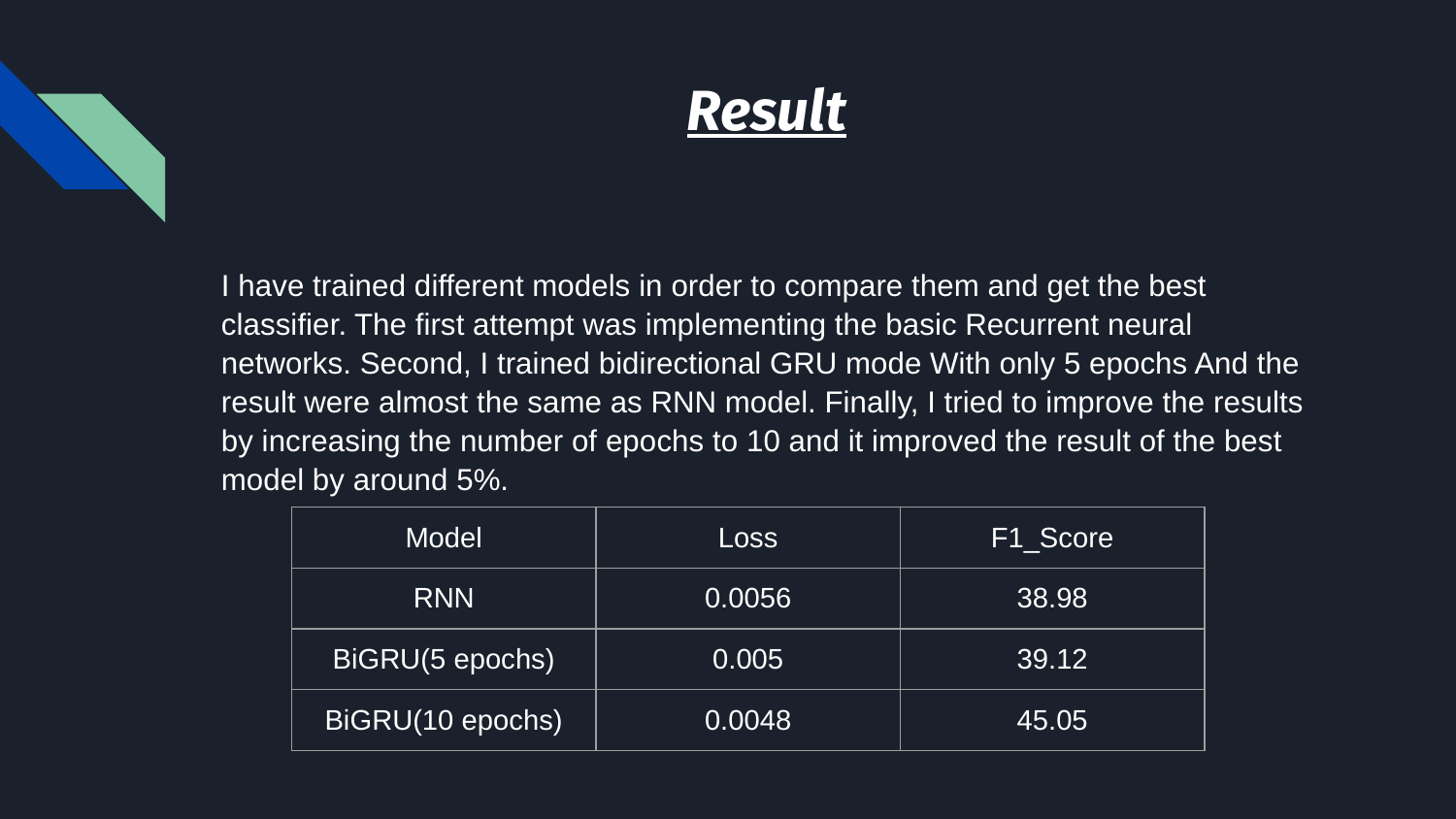

# Result
I have trained different models in order to compare them and get the best classifier. The first attempt was implementing the basic Recurrent neural networks. Second, I trained bidirectional GRU mode With only 5 epochs And the result were almost the same as RNN model. Finally, I tried to improve the results by increasing the number of epochs to 10 and it improved the result of the best model by around 5%.
| Model | Loss | F1\_Score |
| --- | --- | --- |
| RNN | 0.0056 | 38.98 |
| BiGRU(5 epochs) | 0.005 | 39.12 |
| BiGRU(10 epochs) | 0.0048 | 45.05 |